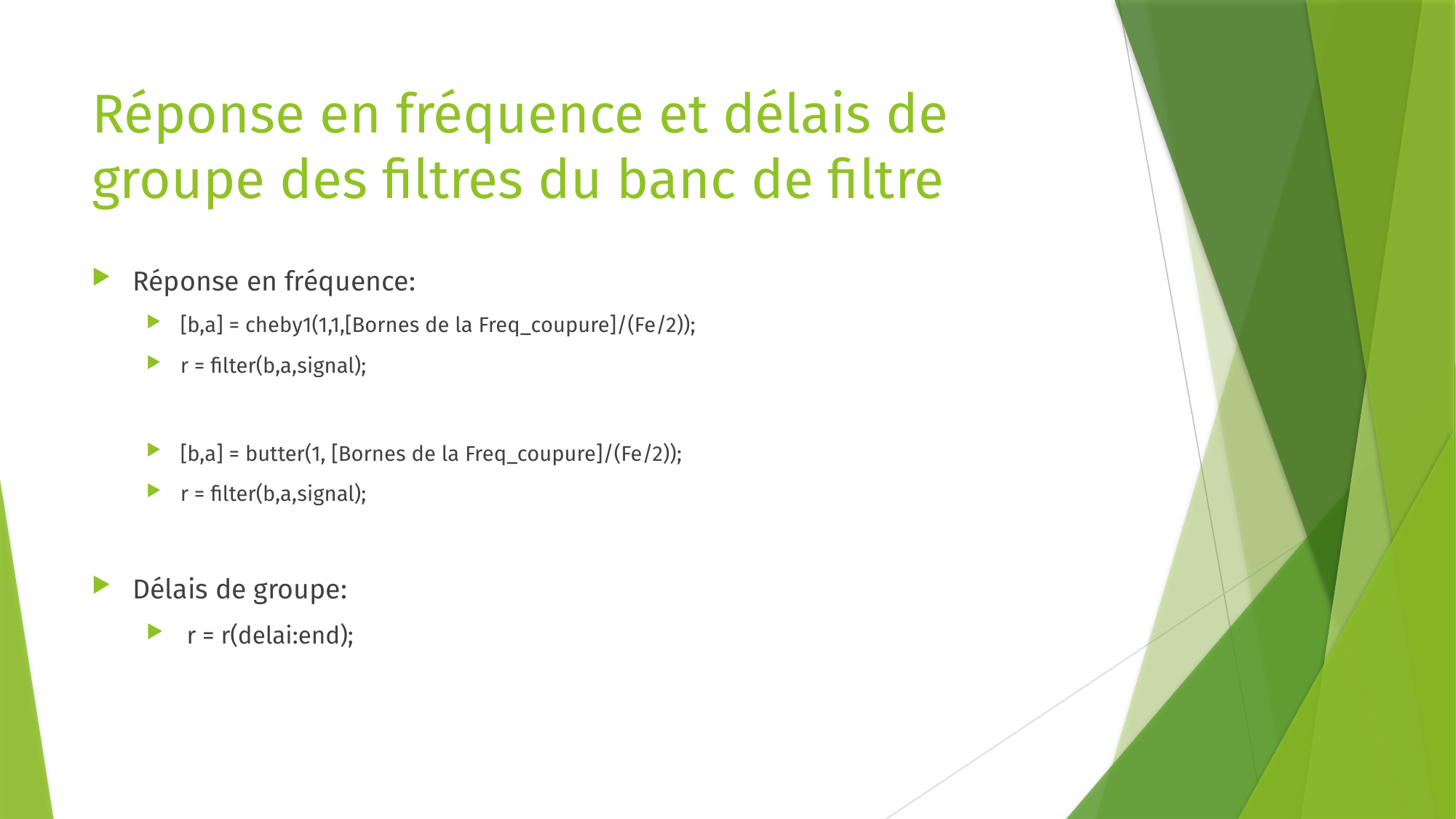

# Réponse en fréquence et délais de groupe des filtres du banc de filtre
Réponse en fréquence:
[b,a] = cheby1(1,1,[Bornes de la Freq_coupure]/(Fe/2));
r = filter(b,a,signal);

[b,a] = butter(1, [Bornes de la Freq_coupure]/(Fe/2));
r = filter(b,a,signal);

Délais de groupe:
 r = r(delai:end);